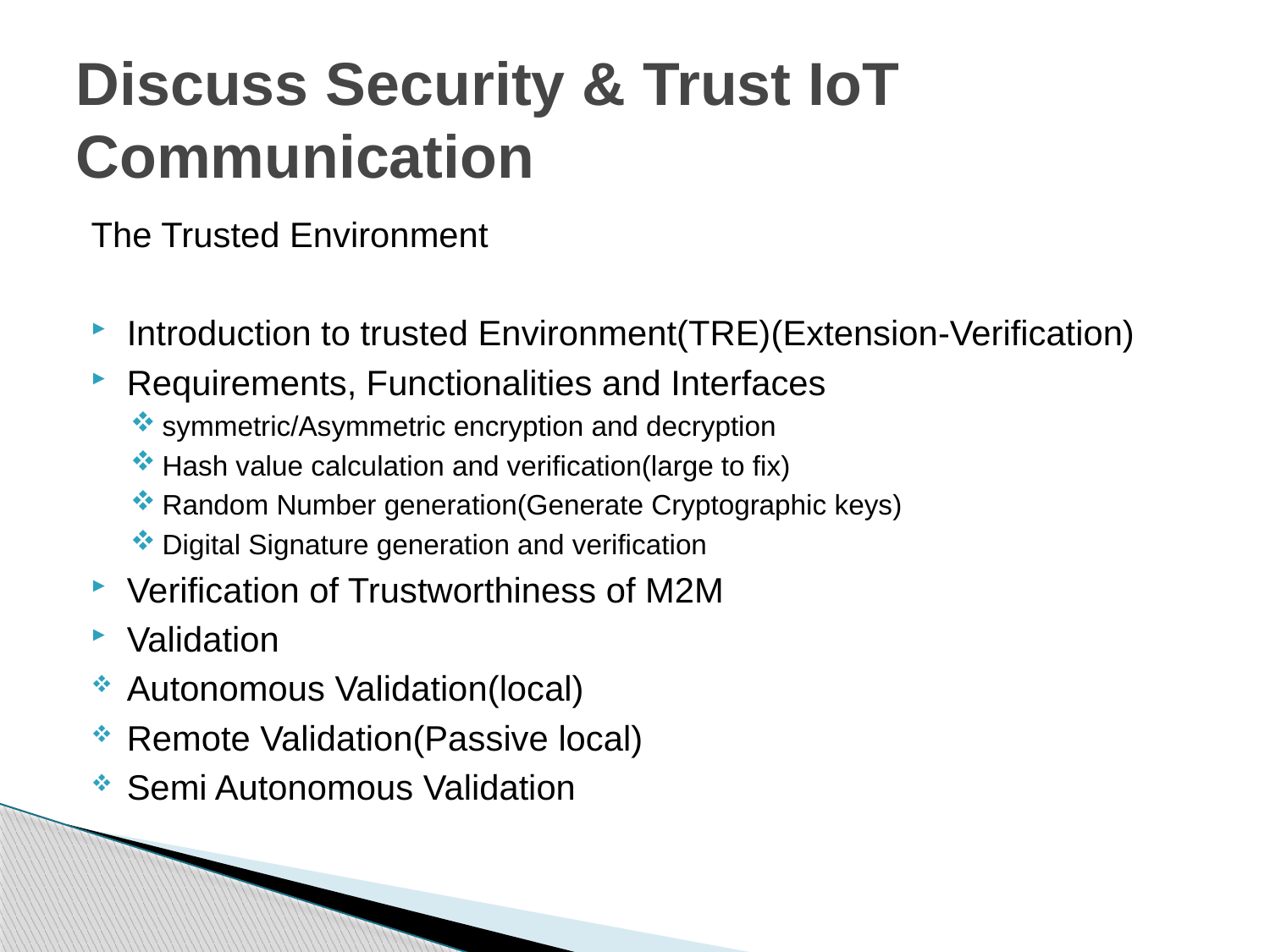

# Discuss Security & Trust IoT Communication
The Trusted Environment

Introduction to trusted Environment(TRE)(Extension-Verification)
Requirements, Functionalities and Interfaces
symmetric/Asymmetric encryption and decryption
Hash value calculation and verification(large to fix)
Random Number generation(Generate Cryptographic keys)
Digital Signature generation and verification
Verification of Trustworthiness of M2M
Validation
Autonomous Validation(local)
Remote Validation(Passive local)
Semi Autonomous Validation